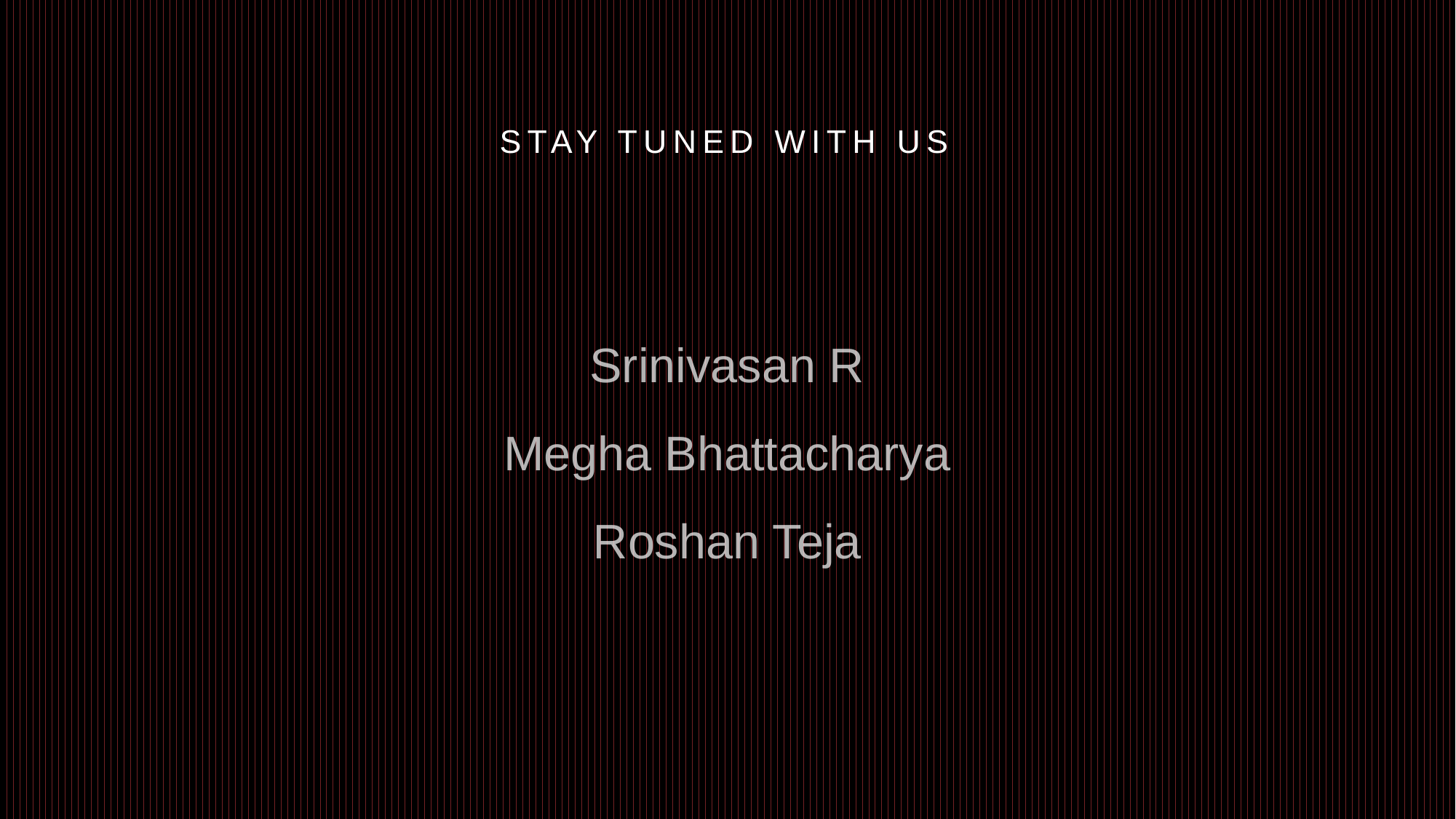

# Stay tuned with us
Srinivasan R
Megha Bhattacharya
Roshan Teja